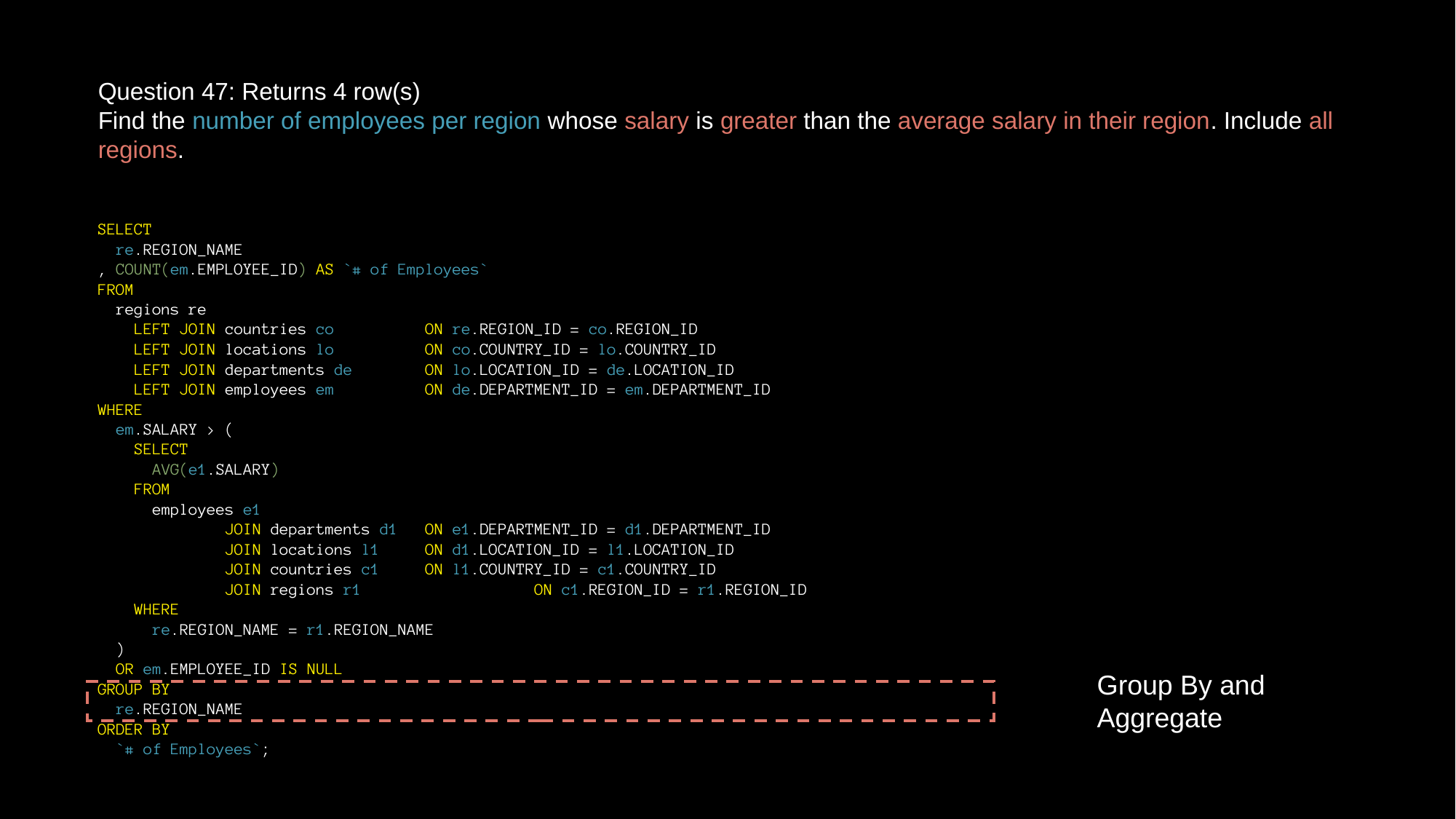

Question 47: Returns 4 row(s)
Find the number of employees per region whose salary is greater than the average salary in their region. Include all regions.
SELECT
  re.REGION_NAME
, COUNT(em.EMPLOYEE_ID) AS `# of Employees`
FROM
  regions re
    LEFT JOIN countries co 	ON re.REGION_ID = co.REGION_ID
    LEFT JOIN locations lo 	ON co.COUNTRY_ID = lo.COUNTRY_ID
    LEFT JOIN departments de 	ON lo.LOCATION_ID = de.LOCATION_ID
    LEFT JOIN employees em 	ON de.DEPARTMENT_ID = em.DEPARTMENT_ID
WHERE
  em.SALARY > (
    SELECT
      AVG(e1.SALARY)
    FROM
      employees e1
	  JOIN departments d1	ON e1.DEPARTMENT_ID = d1.DEPARTMENT_ID
	  JOIN locations l1	ON d1.LOCATION_ID = l1.LOCATION_ID
	  JOIN countries c1	ON l1.COUNTRY_ID = c1.COUNTRY_ID
	  JOIN regions r1		ON c1.REGION_ID = r1.REGION_ID
    WHERE
      re.REGION_NAME = r1.REGION_NAME
  )
  OR em.EMPLOYEE_ID IS NULL
GROUP BY
  re.REGION_NAME
ORDER BY
  `# of Employees`;
Group By and Aggregate